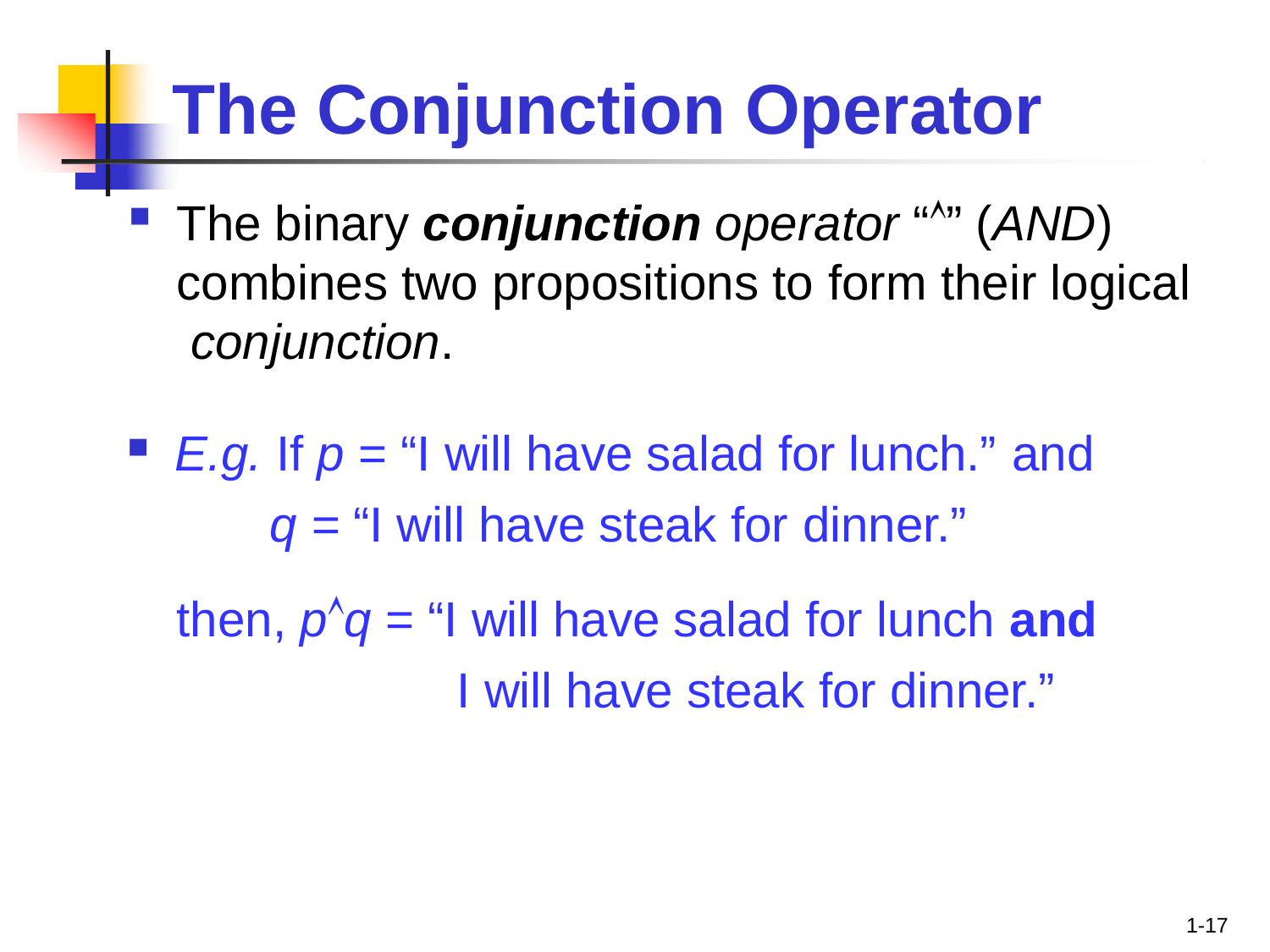

# The Conjunction Operator
The binary conjunction operator “∧” (AND)  combines two propositions to form their logical  conjunction.

E.g. If p = “I will have salad for lunch.” and
q = “I will have steak for dinner.”
then, p∧q = “I will have salad for lunch and
I will have steak for dinner.”
1-17